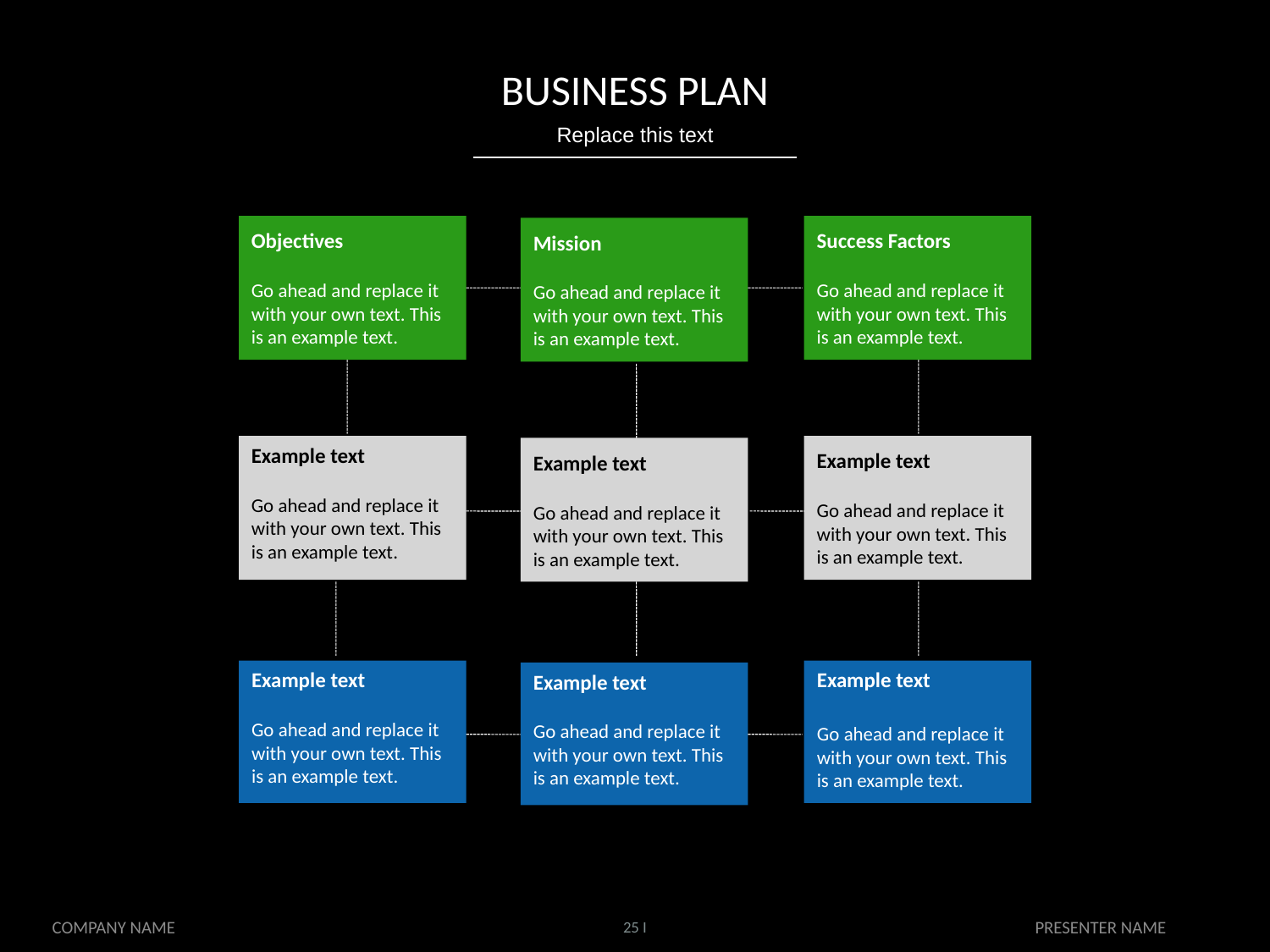

# BUSINESS PLAN
Replace this text
Objectives

Go ahead and replace it with your own text. This is an example text.
Success Factors

Go ahead and replace it with your own text. This is an example text.
Mission

Go ahead and replace it with your own text. This is an example text.

Example text

Go ahead and replace it with your own text. This is an example text.

Example text

Go ahead and replace it with your own text. This is an example text.
Example text

Go ahead and replace it with your own text. This is an example text.

Example text

Go ahead and replace it with your own text. This is an example text.
Example text

Go ahead and replace it with your own text. This is an example text.

Example text

Go ahead and replace it with your own text. This is an example text.

PRESENTER NAME
COMPANY NAME
25 I